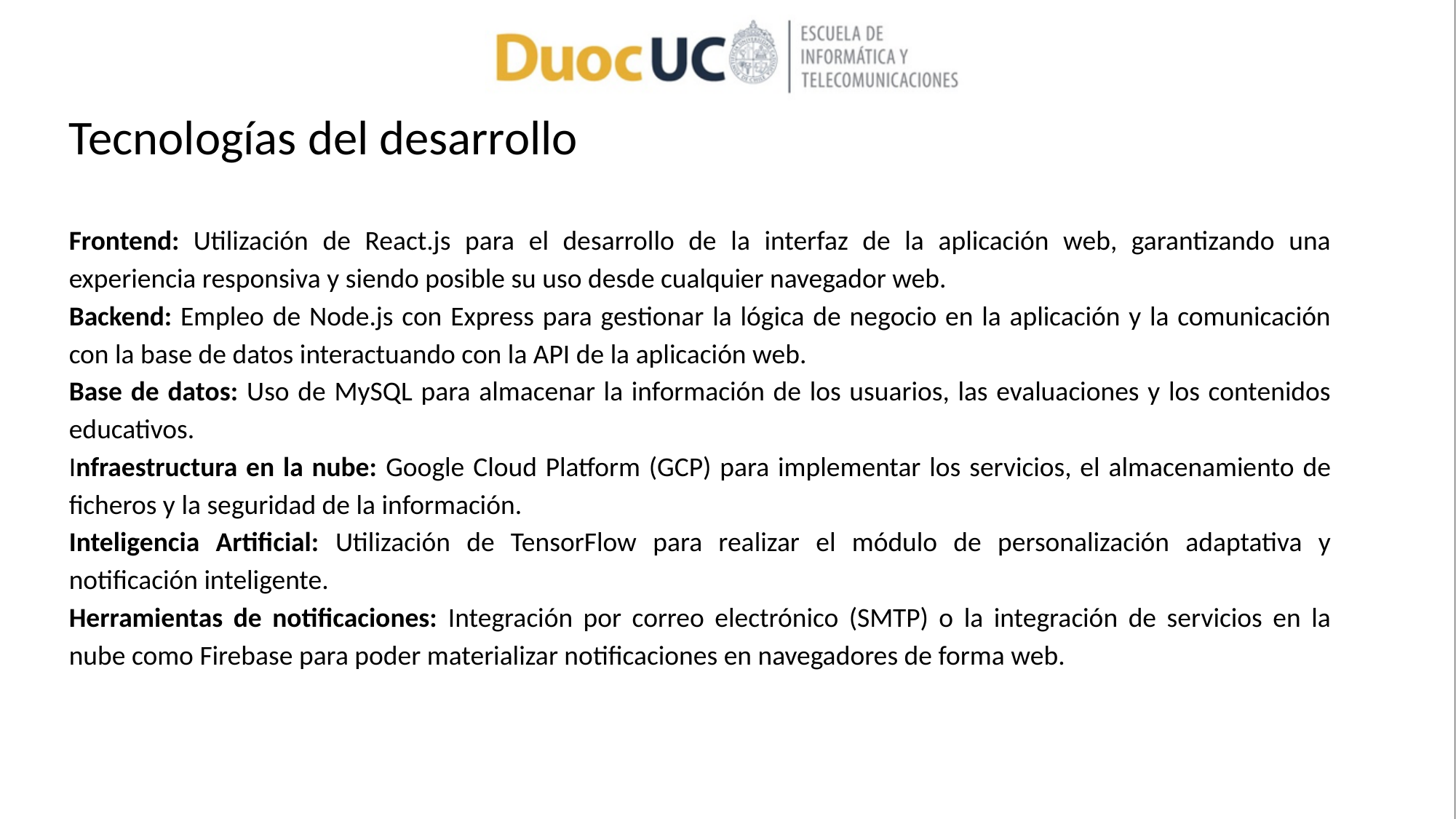

# Tecnologías del desarrollo
Frontend: Utilización de React.js para el desarrollo de la interfaz de la aplicación web, garantizando una experiencia responsiva y siendo posible su uso desde cualquier navegador web.
Backend: Empleo de Node.js con Express para gestionar la lógica de negocio en la aplicación y la comunicación con la base de datos interactuando con la API de la aplicación web.
Base de datos: Uso de MySQL para almacenar la información de los usuarios, las evaluaciones y los contenidos educativos.
Infraestructura en la nube: Google Cloud Platform (GCP) para implementar los servicios, el almacenamiento de ficheros y la seguridad de la información.
Inteligencia Artificial: Utilización de TensorFlow para realizar el módulo de personalización adaptativa y notificación inteligente.
Herramientas de notificaciones: Integración por correo electrónico (SMTP) o la integración de servicios en la nube como Firebase para poder materializar notificaciones en navegadores de forma web.